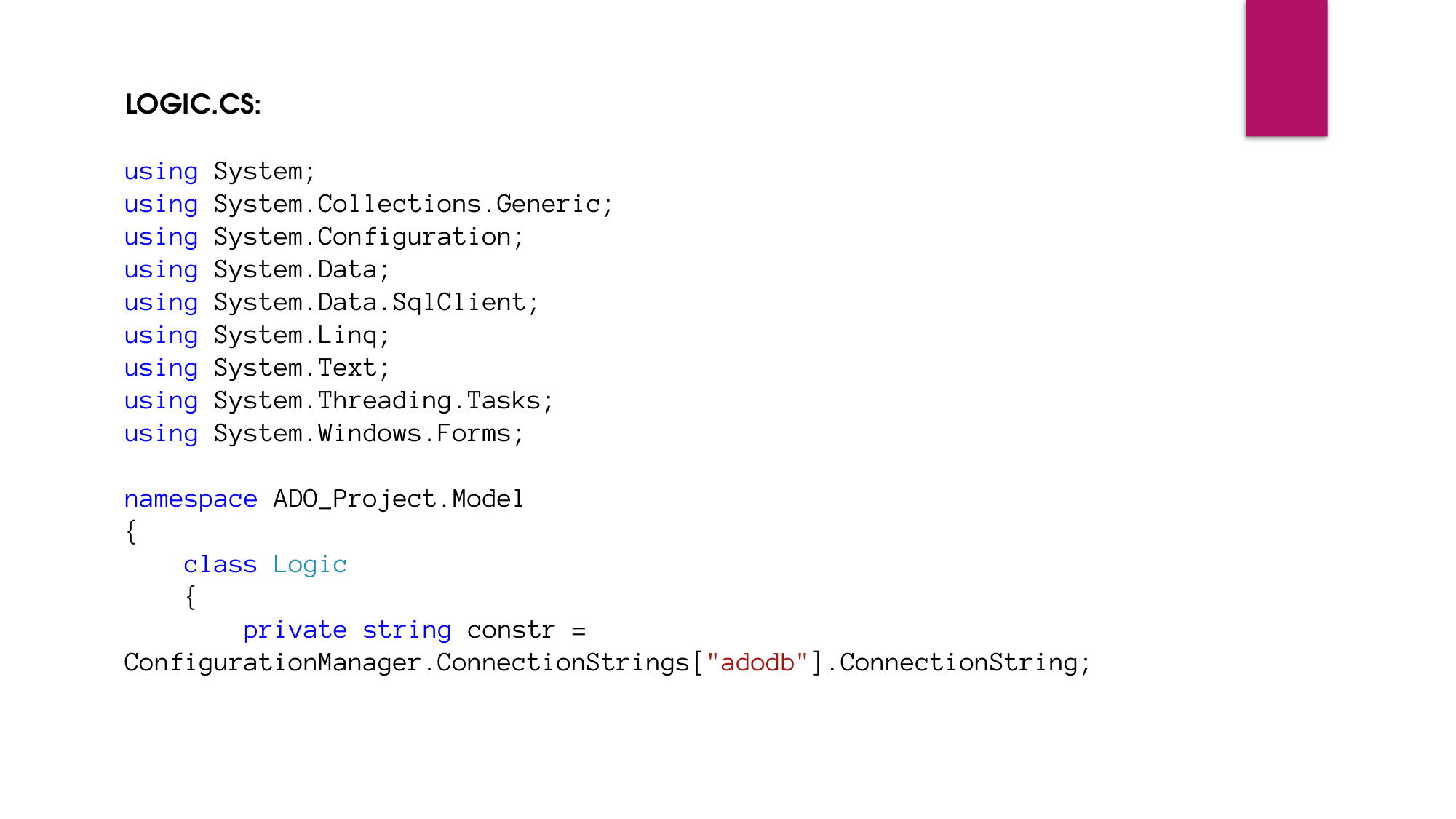

LOGIC.CS:

using System;
using System.Collections.Generic;
using System.Configuration;
using System.Data;
using System.Data.SqlClient;
using System.Linq;
using System.Text;
using System.Threading.Tasks;
using System.Windows.Forms;

namespace ADO_Project.Model
{
    class Logic
    {
        private string constr = ConfigurationManager.ConnectionStrings["adodb"].ConnectionString;